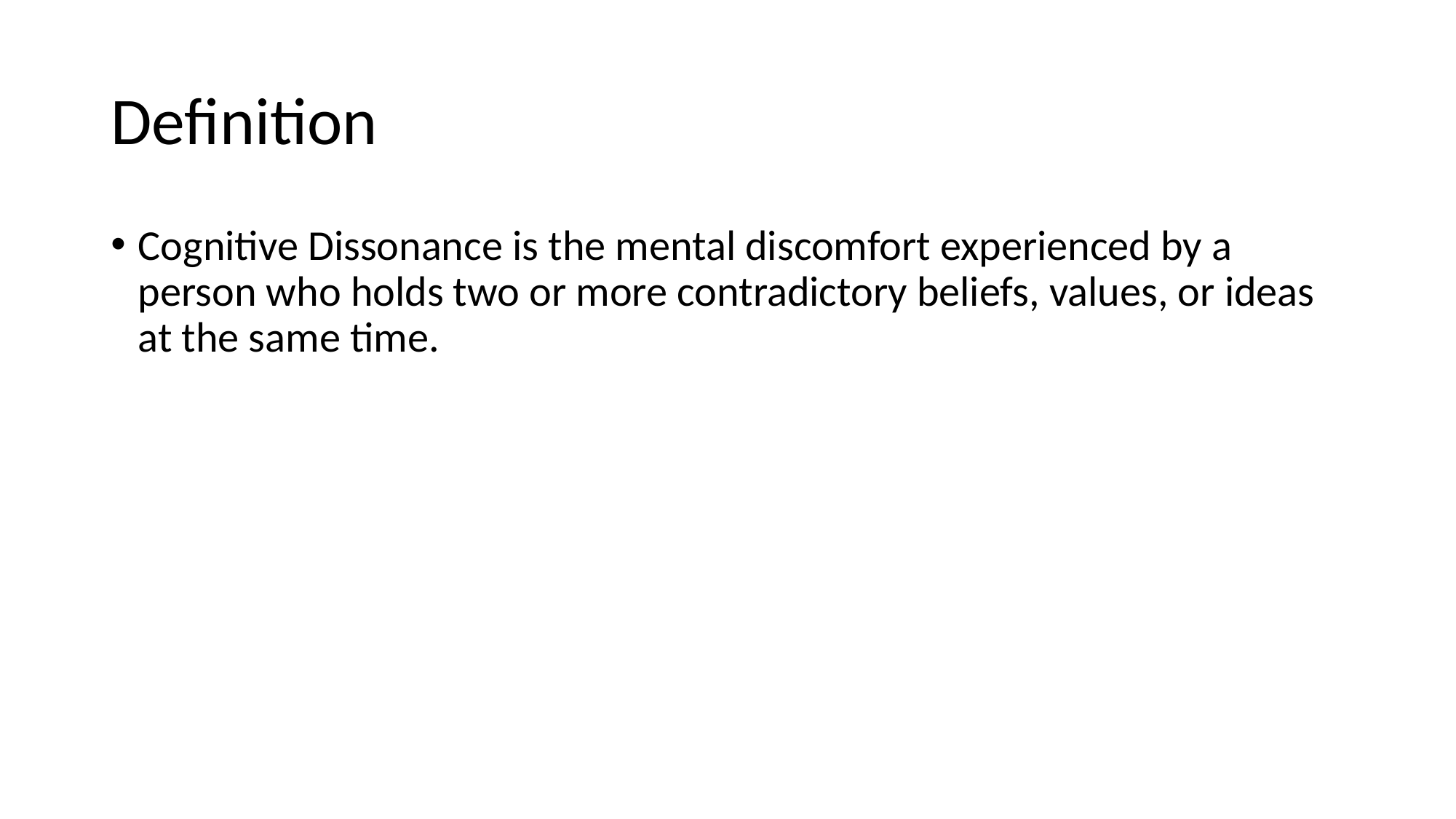

# Definition
Cognitive Dissonance is the mental discomfort experienced by a person who holds two or more contradictory beliefs, values, or ideas at the same time.